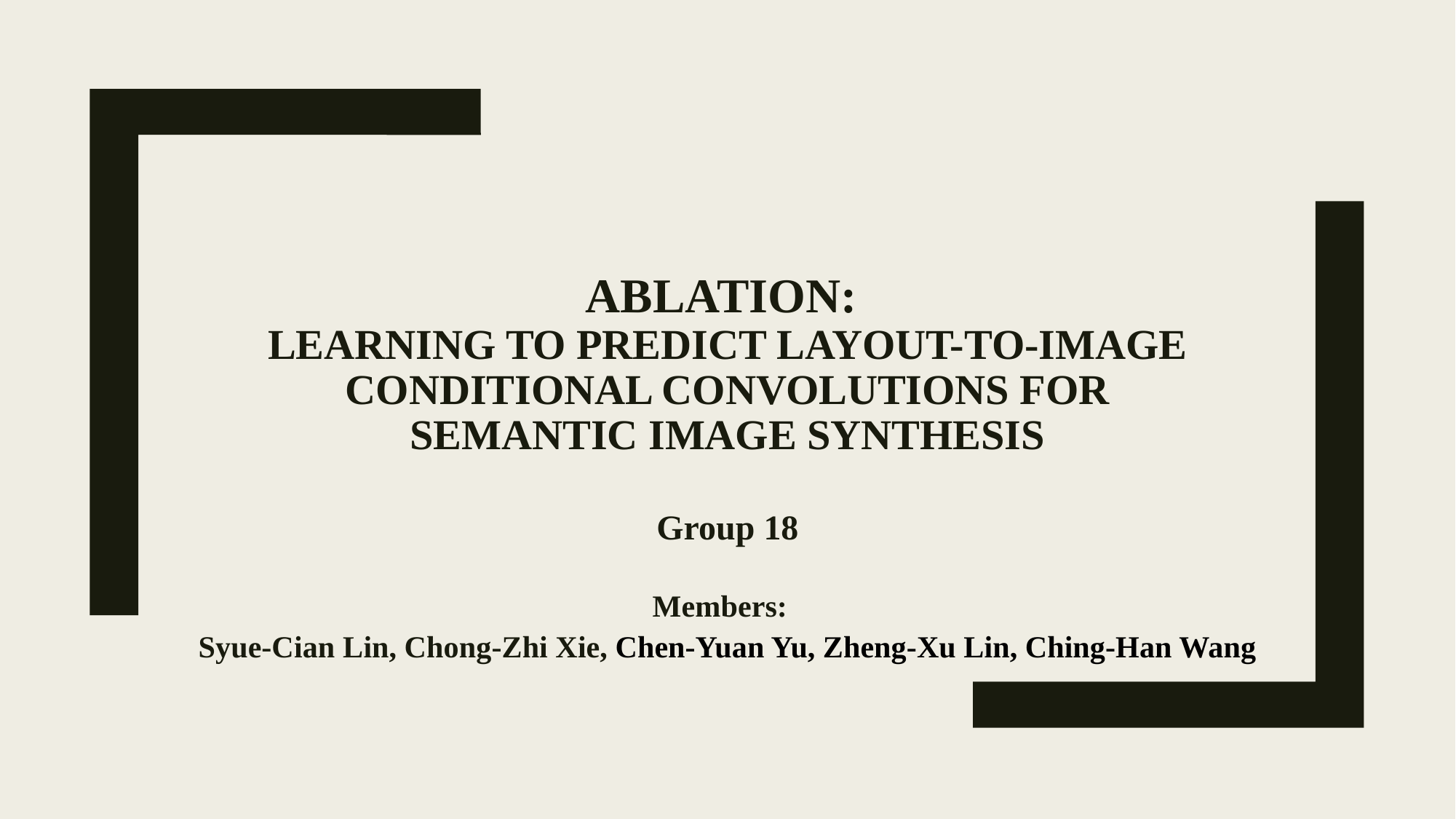

# Ablation: Learning to Predict Layout-to-image Conditional Convolutions for Semantic Image Synthesis
Group 18
Members:
Syue-Cian Lin, Chong-Zhi Xie, Chen-Yuan Yu, Zheng-Xu Lin, Ching-Han Wang